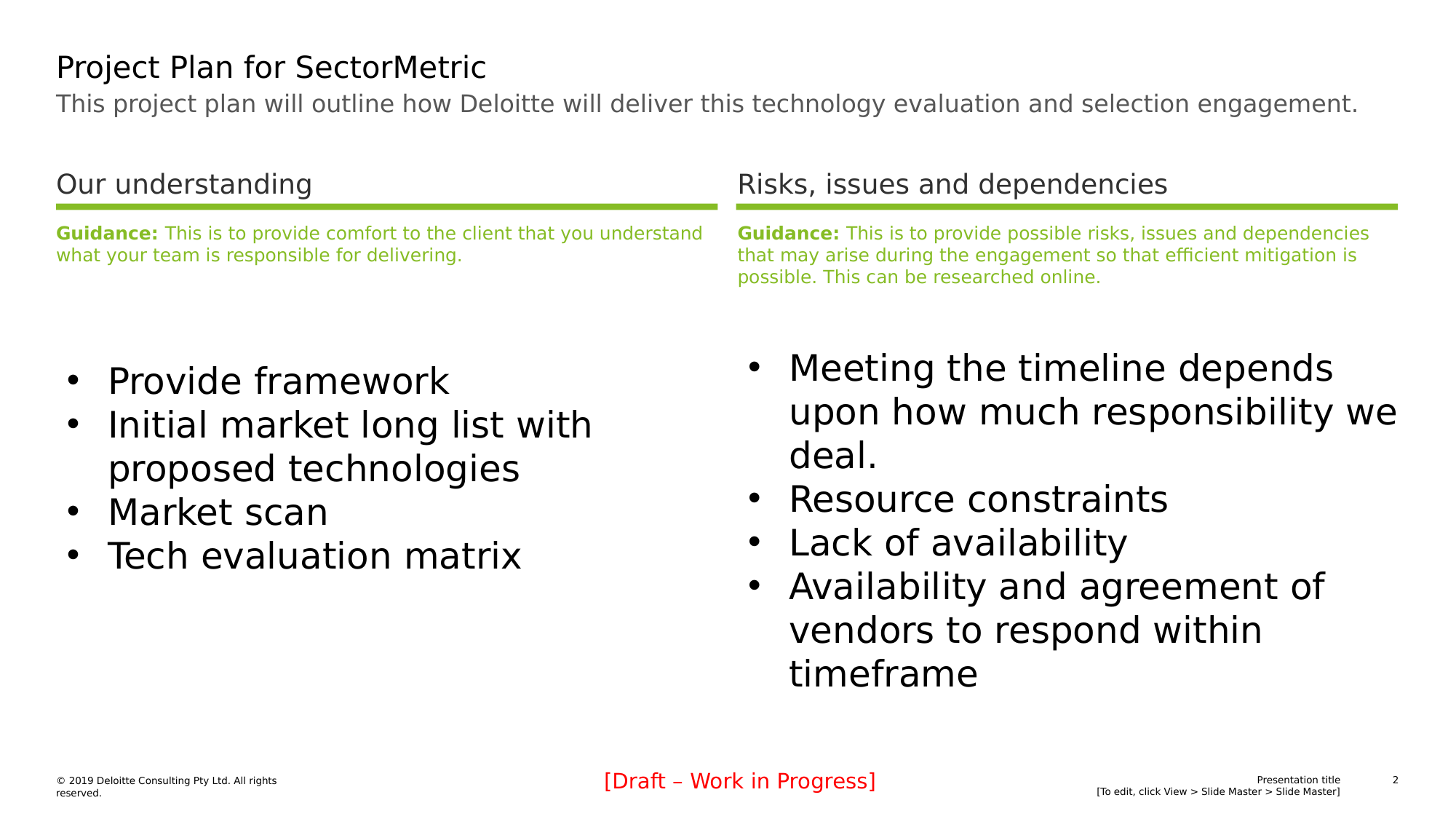

# Project Plan for SectorMetric
This project plan will outline how Deloitte will deliver this technology evaluation and selection engagement.
Our understanding
Risks, issues and dependencies
Guidance: This is to provide possible risks, issues and dependencies that may arise during the engagement so that efficient mitigation is possible. This can be researched online.

Guidance: This is to provide comfort to the client that you understand what your team is responsible for delivering.
Meeting the timeline depends upon how much responsibility we deal.
Resource constraints
Lack of availability
Availability and agreement of vendors to respond within timeframe
Provide framework
Initial market long list with proposed technologies
Market scan
Tech evaluation matrix